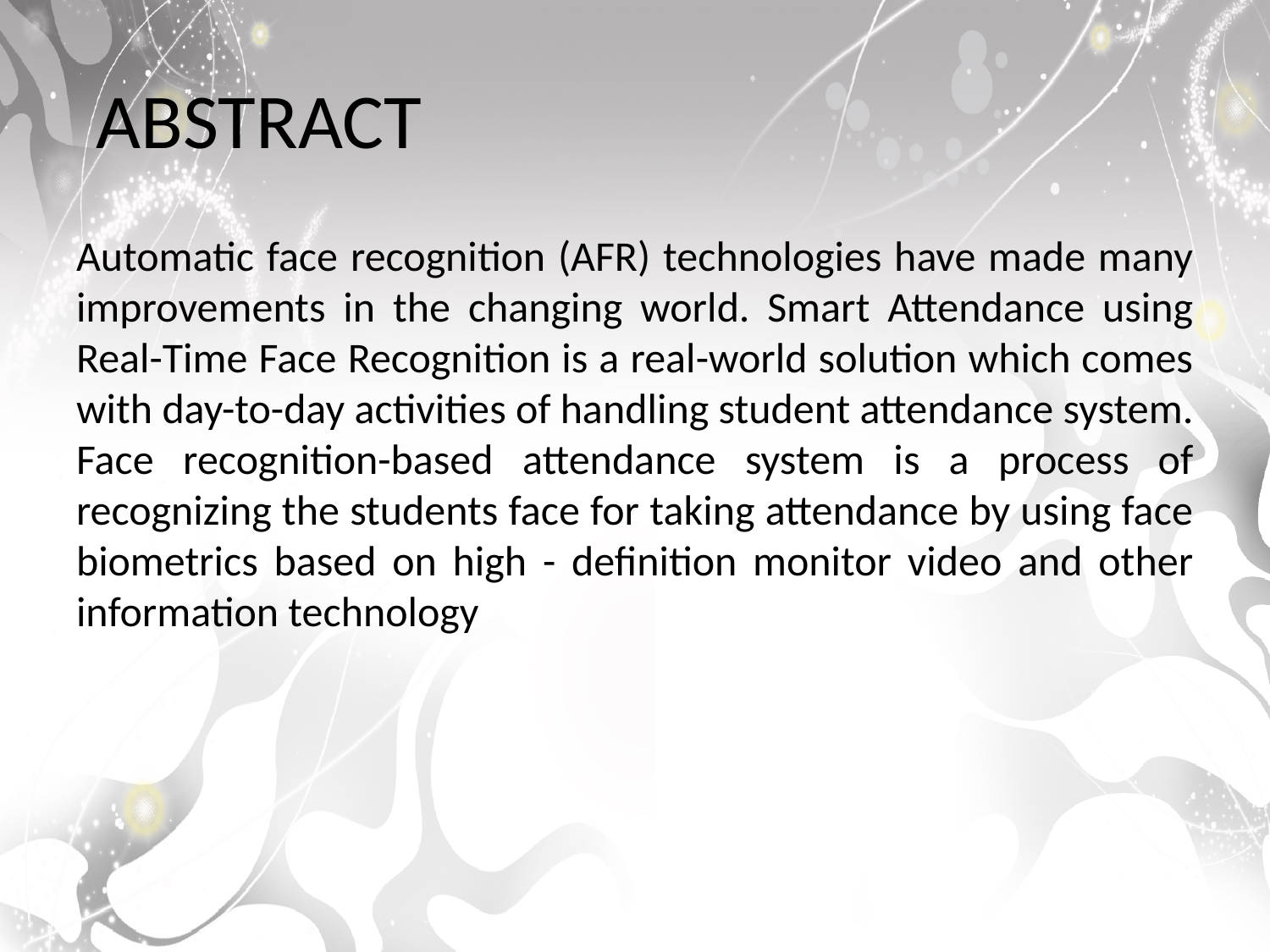

# ABSTRACT
Automatic face recognition (AFR) technologies have made many improvements in the changing world. Smart Attendance using Real-Time Face Recognition is a real-world solution which comes with day-to-day activities of handling student attendance system. Face recognition-based attendance system is a process of recognizing the students face for taking attendance by using face biometrics based on high - definition monitor video and other information technology